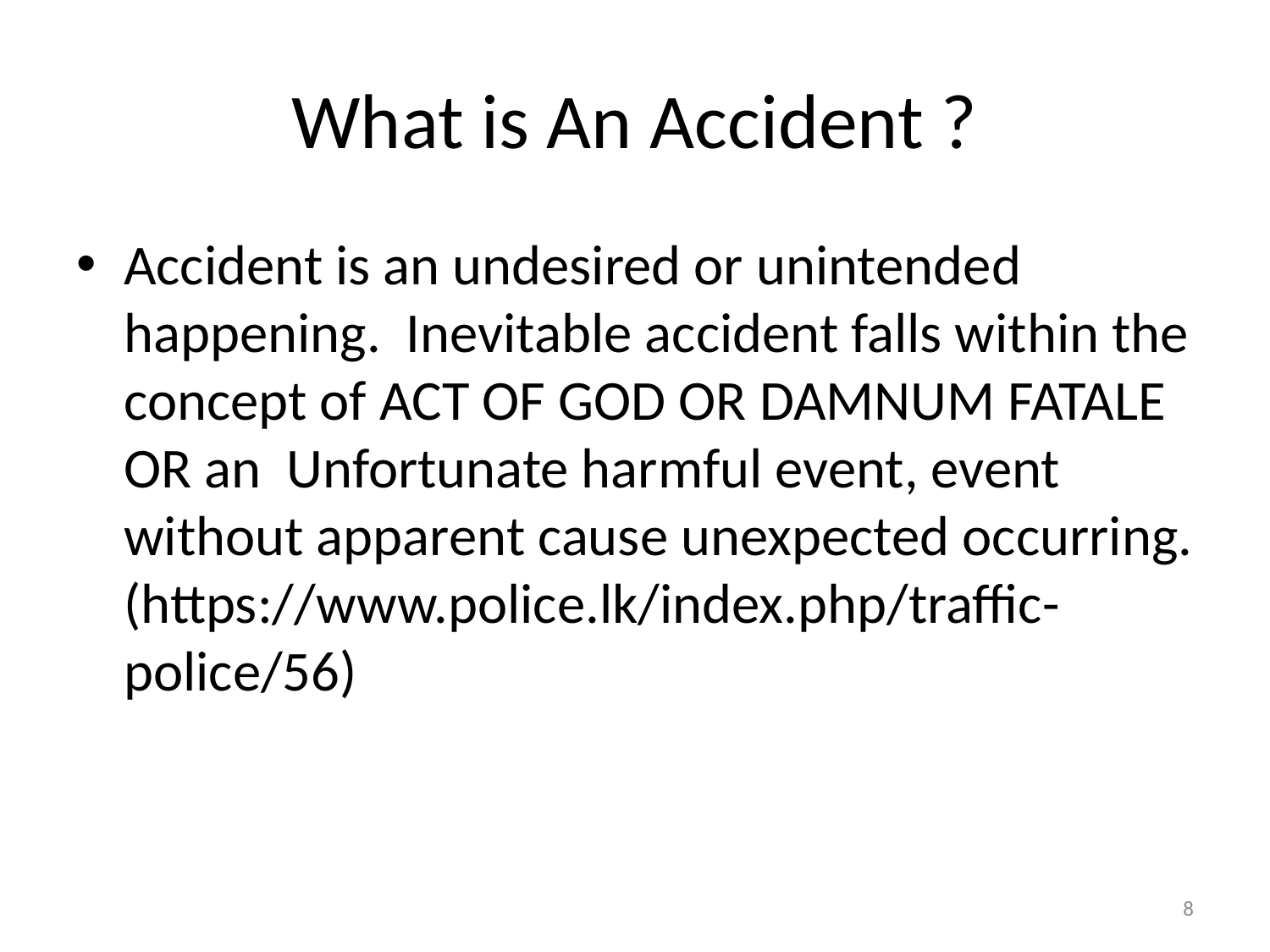

# What is An Accident ?
Accident is an undesired or unintended happening.  Inevitable accident falls within the concept of ACT OF GOD OR DAMNUM FATALE OR an  Unfortunate harmful event, event without apparent cause unexpected occurring. (https://www.police.lk/index.php/traffic-police/56)
8